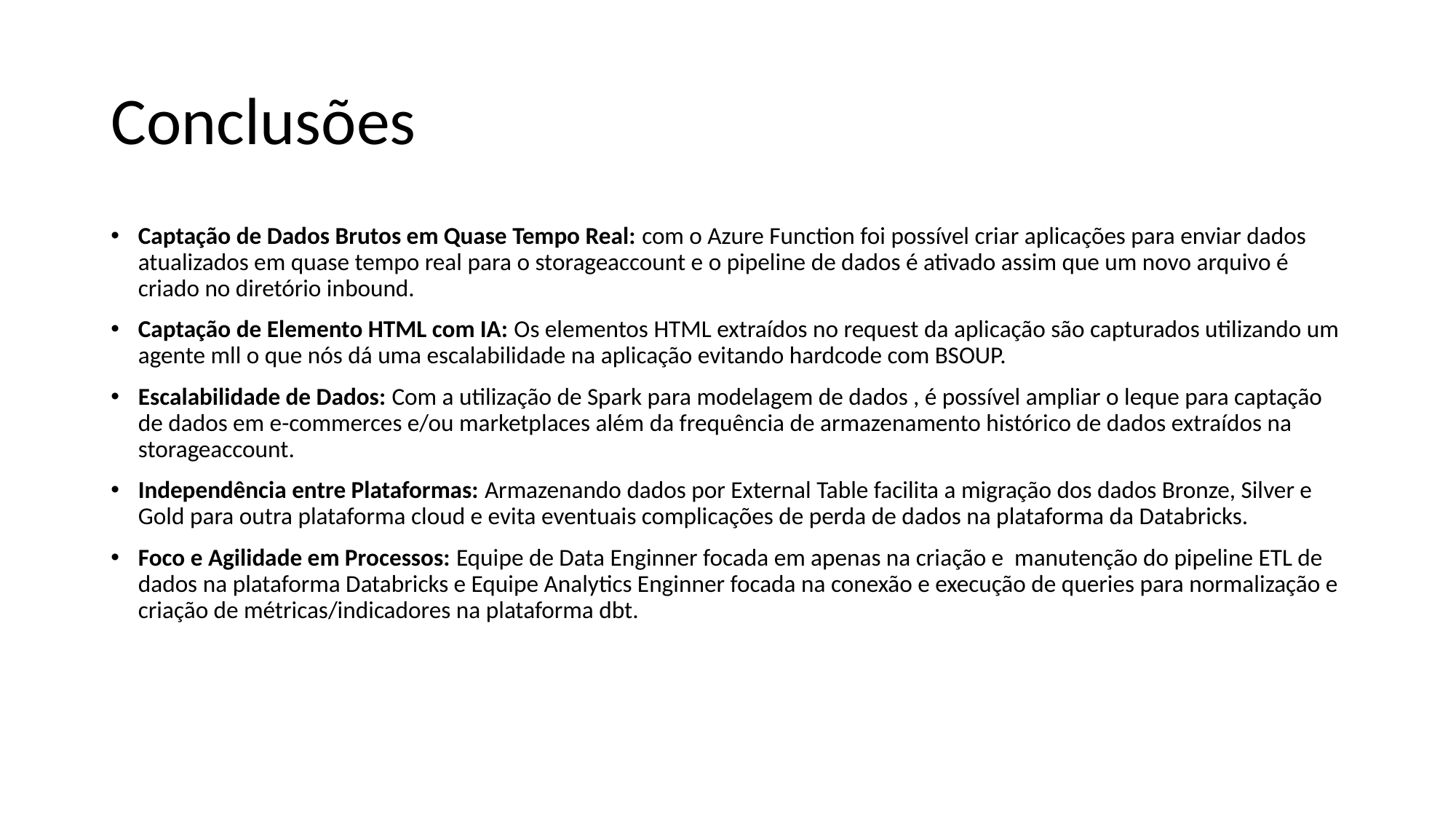

# Conclusões
Captação de Dados Brutos em Quase Tempo Real: com o Azure Function foi possível criar aplicações para enviar dados atualizados em quase tempo real para o storageaccount e o pipeline de dados é ativado assim que um novo arquivo é criado no diretório inbound.
Captação de Elemento HTML com IA: Os elementos HTML extraídos no request da aplicação são capturados utilizando um agente mll o que nós dá uma escalabilidade na aplicação evitando hardcode com BSOUP.
Escalabilidade de Dados: Com a utilização de Spark para modelagem de dados , é possível ampliar o leque para captação de dados em e-commerces e/ou marketplaces além da frequência de armazenamento histórico de dados extraídos na storageaccount.
Independência entre Plataformas: Armazenando dados por External Table facilita a migração dos dados Bronze, Silver e Gold para outra plataforma cloud e evita eventuais complicações de perda de dados na plataforma da Databricks.
Foco e Agilidade em Processos: Equipe de Data Enginner focada em apenas na criação e  manutenção do pipeline ETL de dados na plataforma Databricks e Equipe Analytics Enginner focada na conexão e execução de queries para normalização e criação de métricas/indicadores na plataforma dbt.